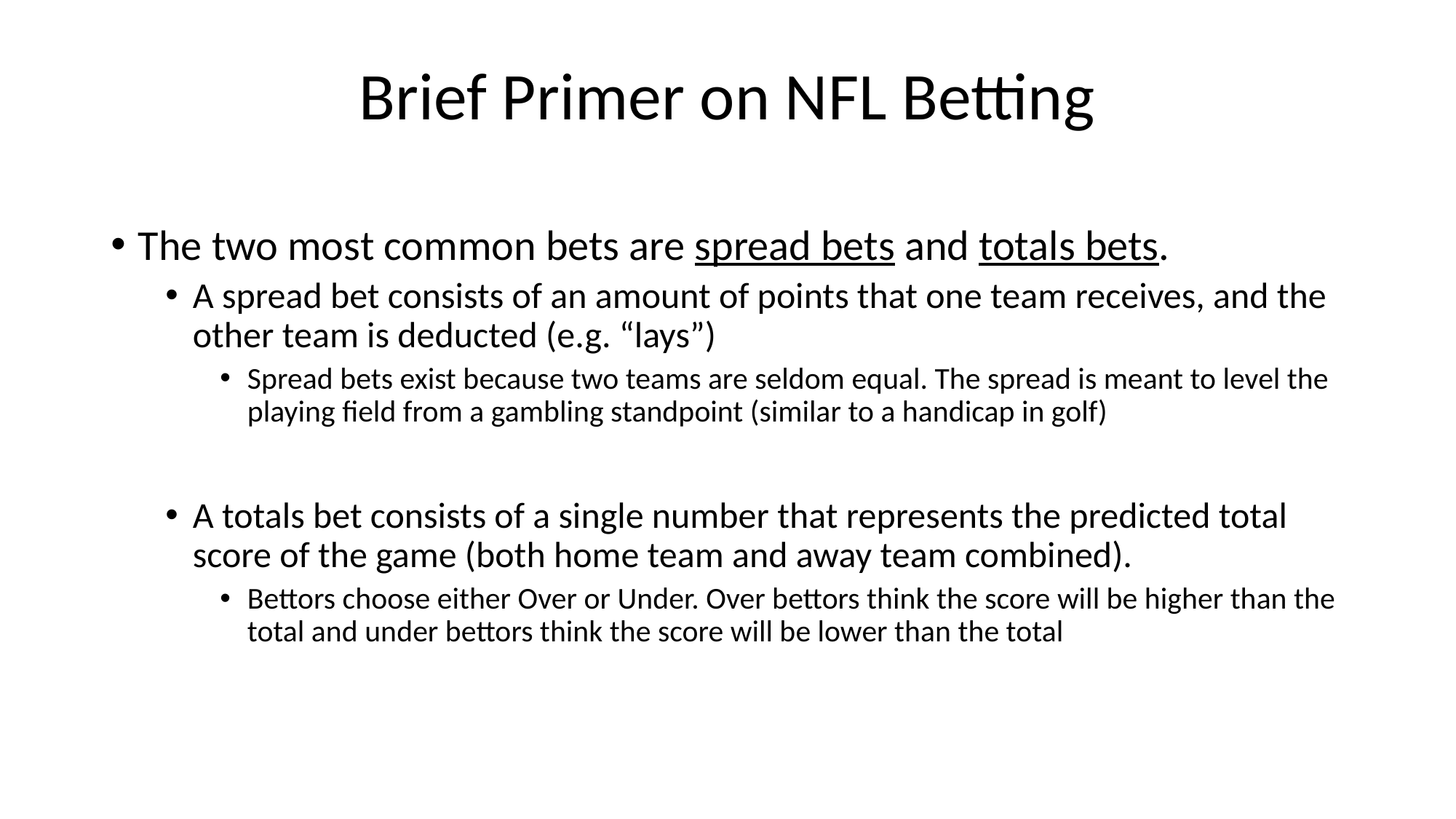

# Brief Primer on NFL Betting
The two most common bets are spread bets and totals bets.
A spread bet consists of an amount of points that one team receives, and the other team is deducted (e.g. “lays”)
Spread bets exist because two teams are seldom equal. The spread is meant to level the playing field from a gambling standpoint (similar to a handicap in golf)

A totals bet consists of a single number that represents the predicted total score of the game (both home team and away team combined).
Bettors choose either Over or Under. Over bettors think the score will be higher than the total and under bettors think the score will be lower than the total